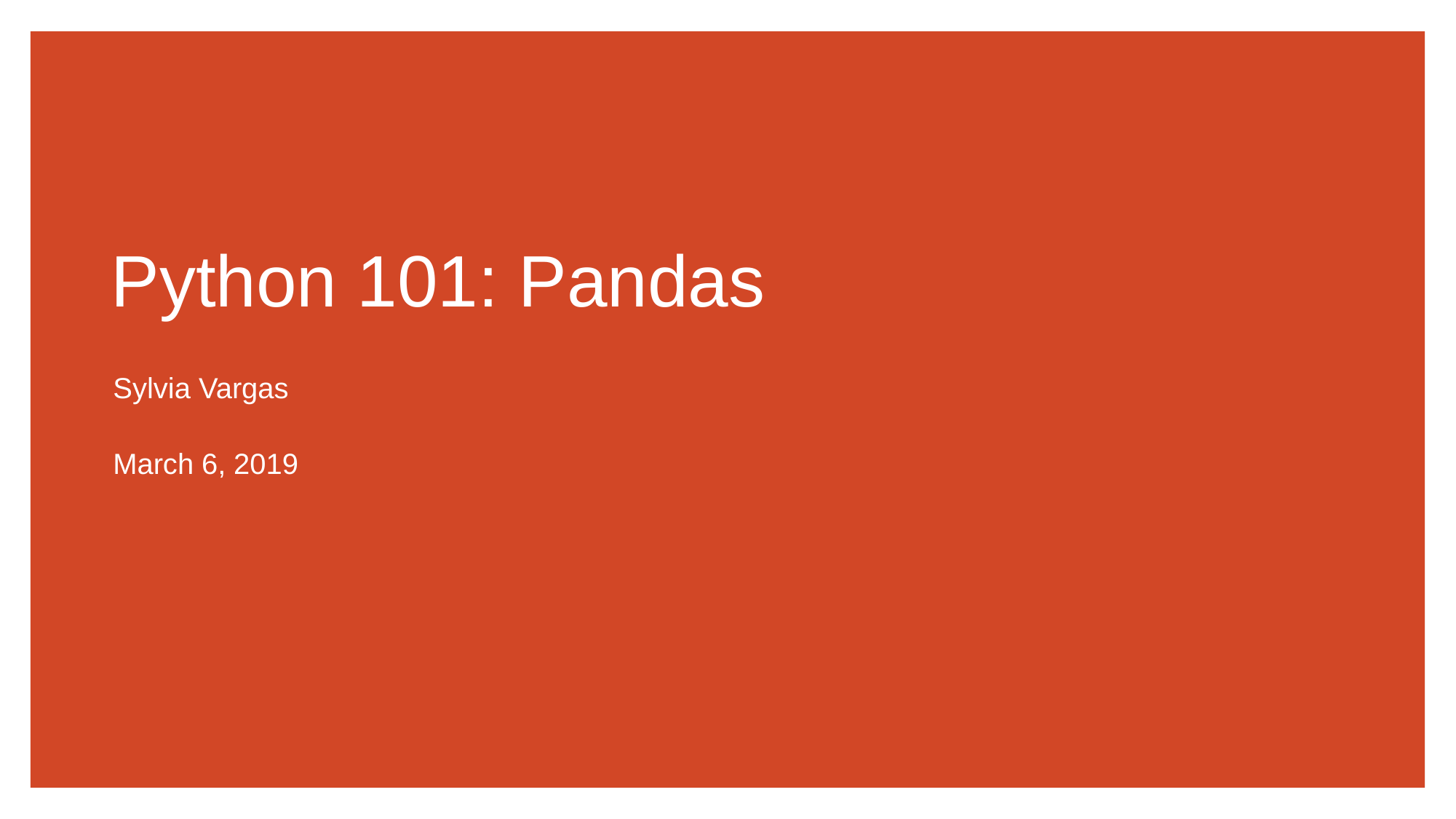

# Python 101: Pandas
Sylvia Vargas
March 6, 2019